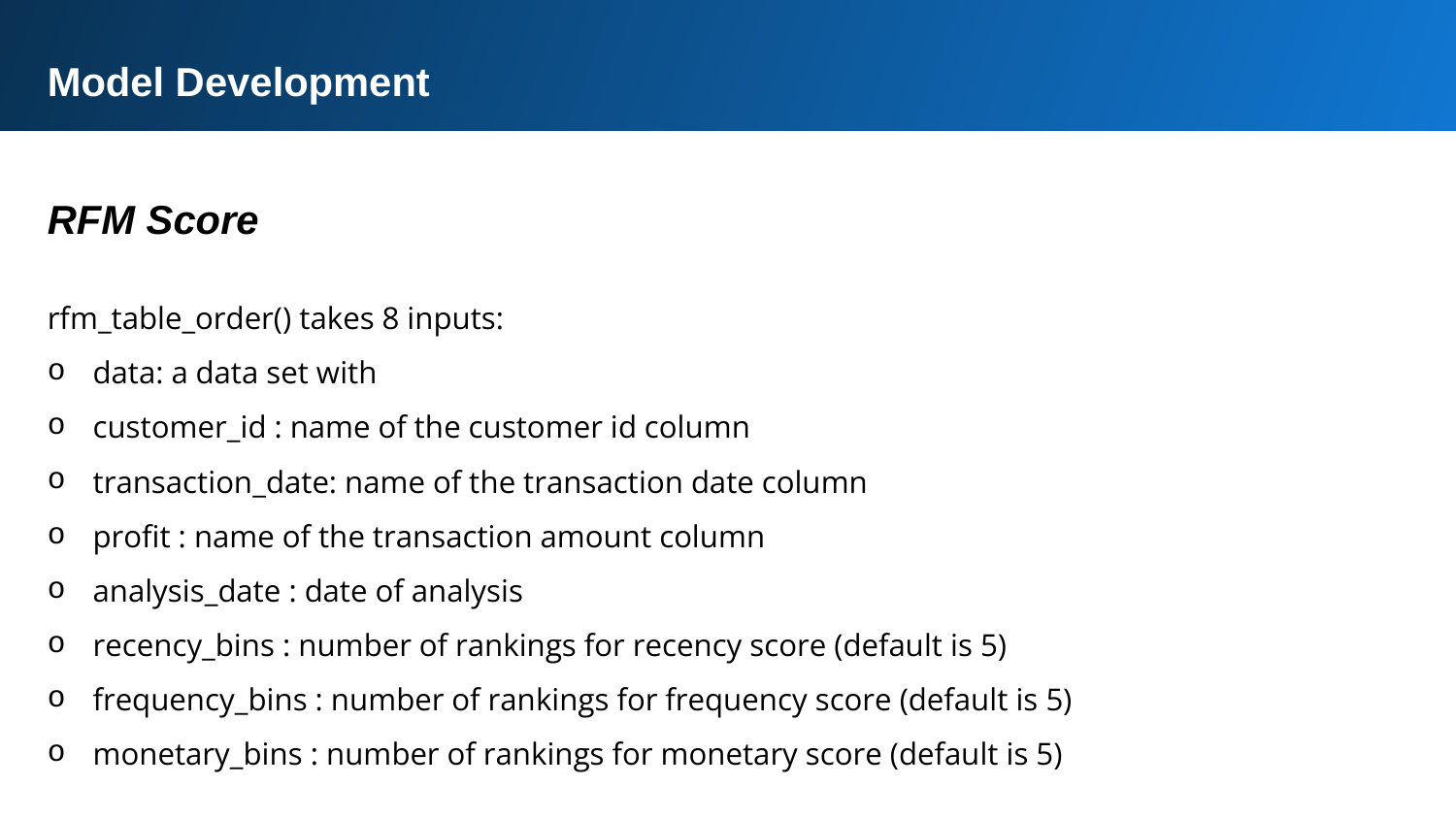

Model Development
RFM Score
rfm_table_order() takes 8 inputs:
data: a data set with
customer_id : name of the customer id column
transaction_date: name of the transaction date column
profit : name of the transaction amount column
analysis_date : date of analysis
recency_bins : number of rankings for recency score (default is 5)
frequency_bins : number of rankings for frequency score (default is 5)
monetary_bins : number of rankings for monetary score (default is 5)